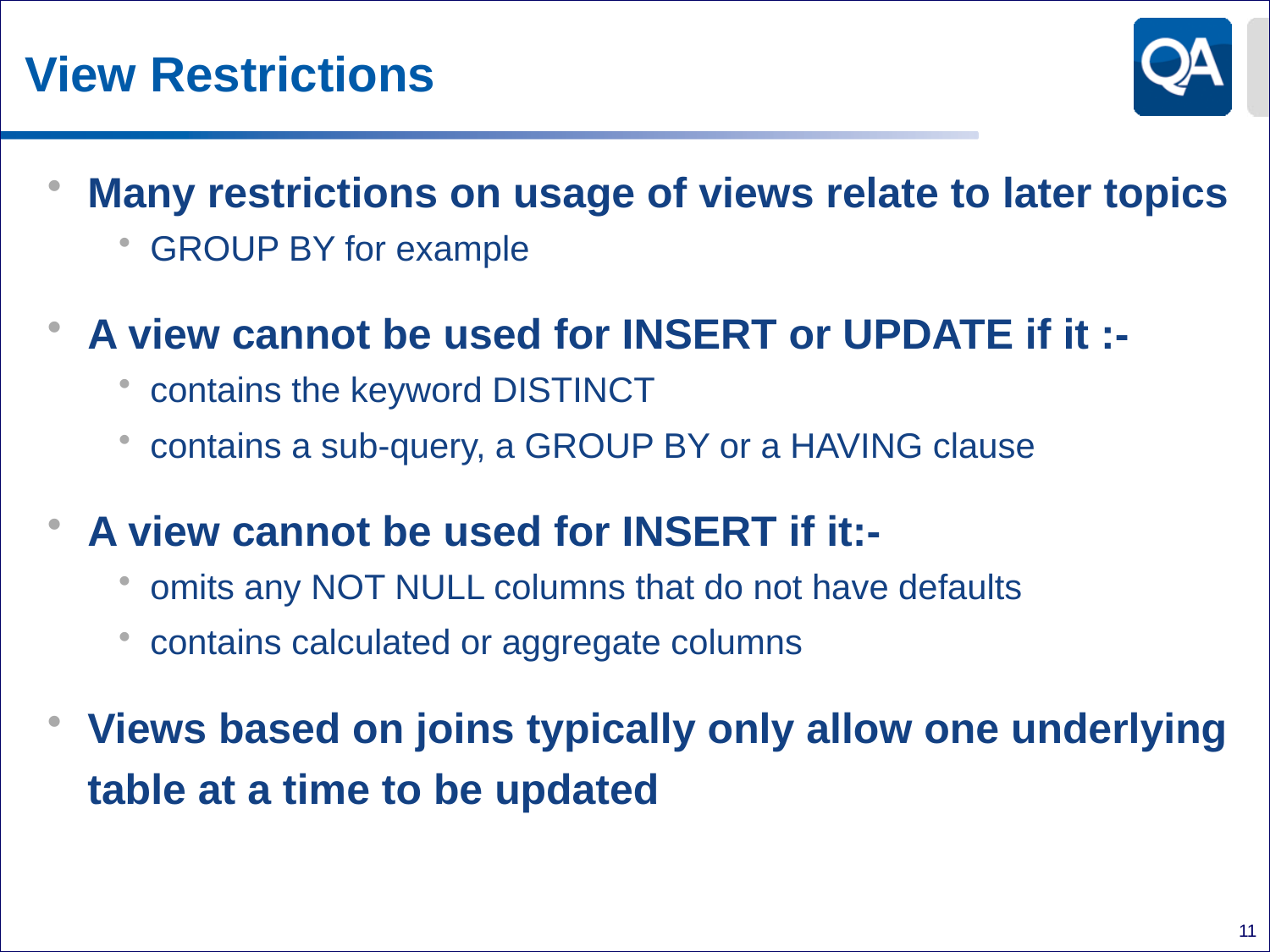

# View Restrictions

Many restrictions on usage of views relate to later topics
GROUP BY for example
A view cannot be used for INSERT or UPDATE if it :-
contains the keyword DISTINCT
contains a sub-query, a GROUP BY or a HAVING clause
A view cannot be used for INSERT if it:-
omits any NOT NULL columns that do not have defaults
contains calculated or aggregate columns
Views based on joins typically only allow one underlying table at a time to be updated